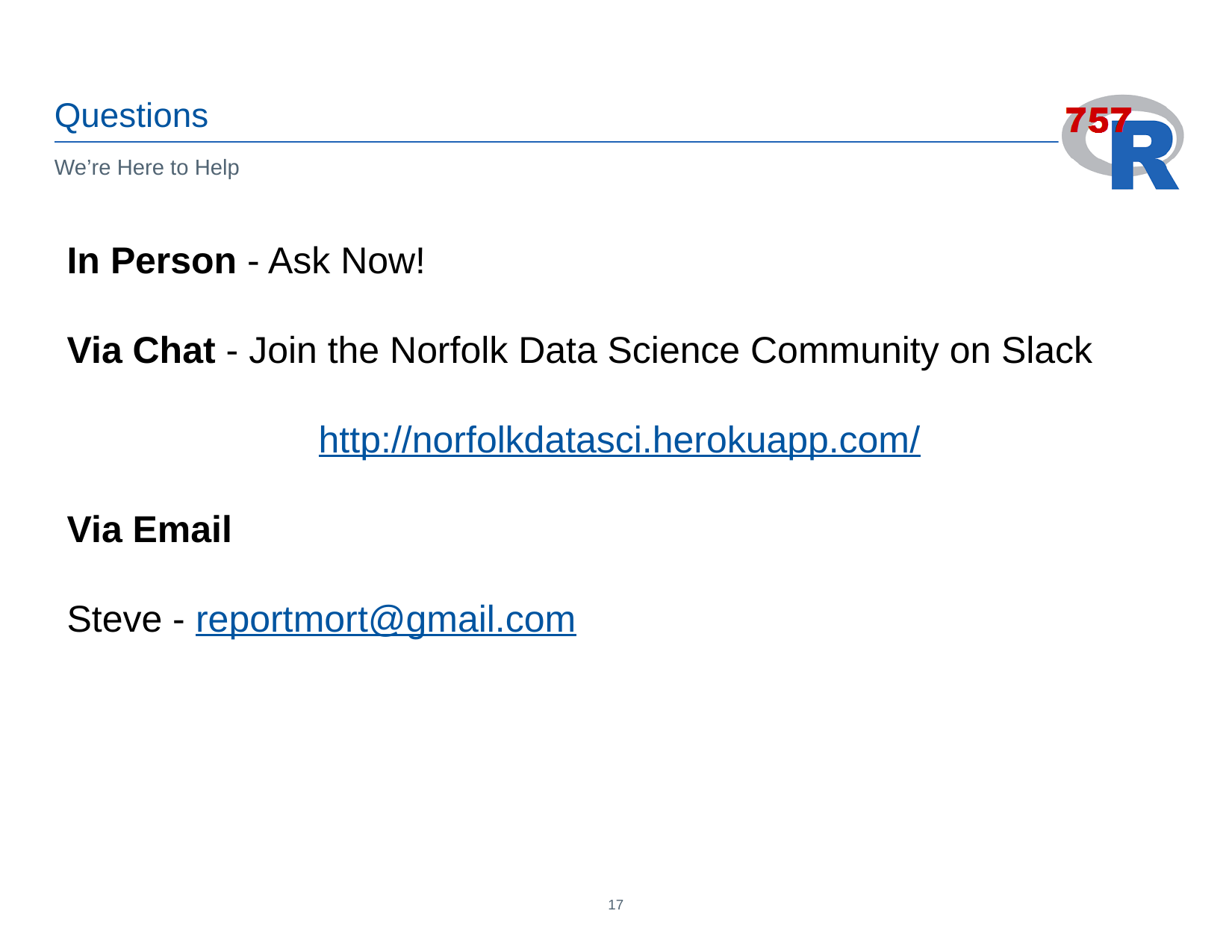

Questions
We’re Here to Help
In Person - Ask Now!

Via Chat - Join the Norfolk Data Science Community on Slack

http://norfolkdatasci.herokuapp.com/

Via Email

Steve - reportmort@gmail.com